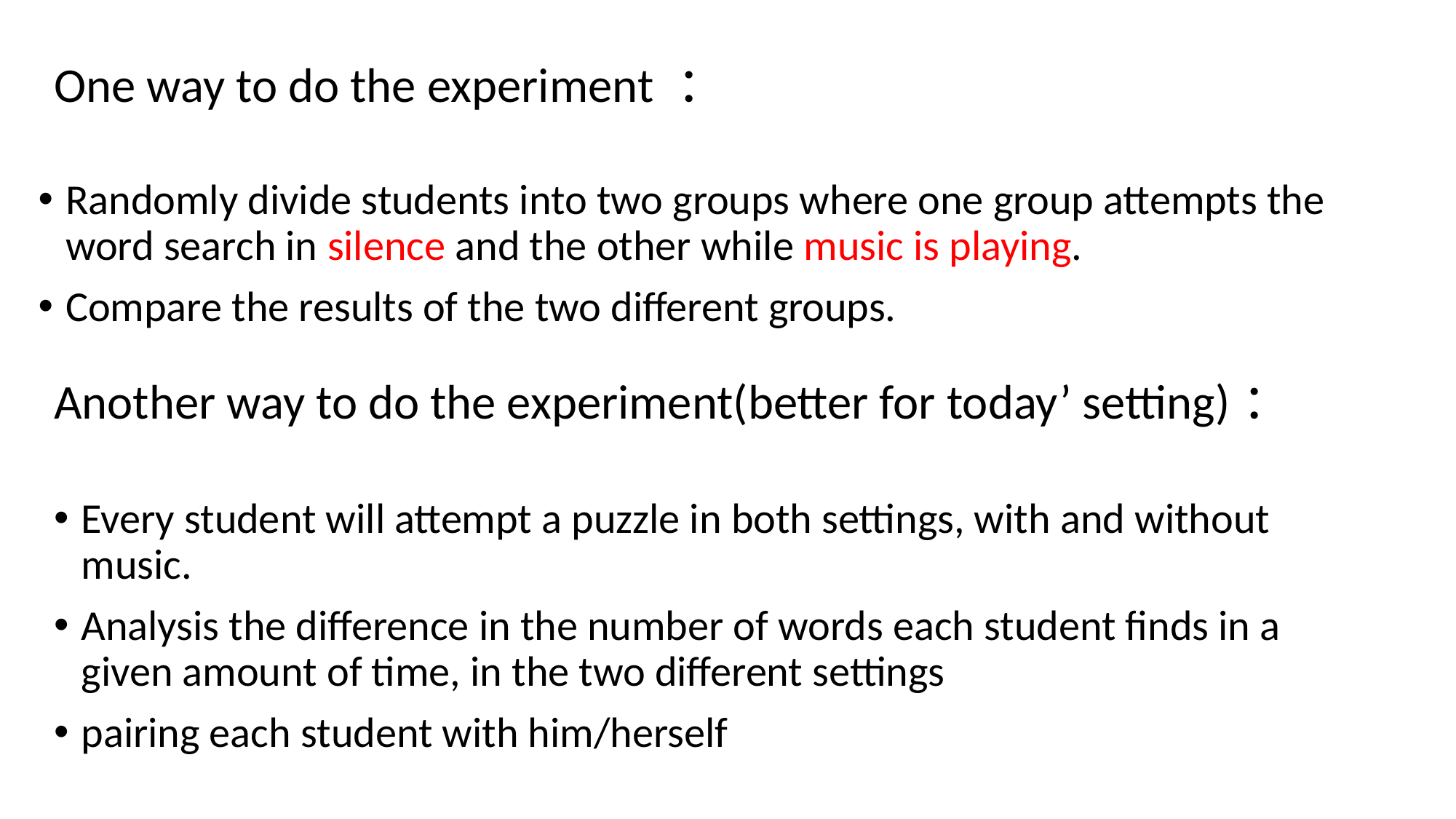

# One way to do the experiment ：
Randomly divide students into two groups where one group attempts the word search in silence and the other while music is playing.
Compare the results of the two different groups.

Another way to do the experiment(better for today’ setting)：

Every student will attempt a puzzle in both settings, with and without music.
Analysis the difference in the number of words each student finds in a given amount of time, in the two different settings
pairing each student with him/herself